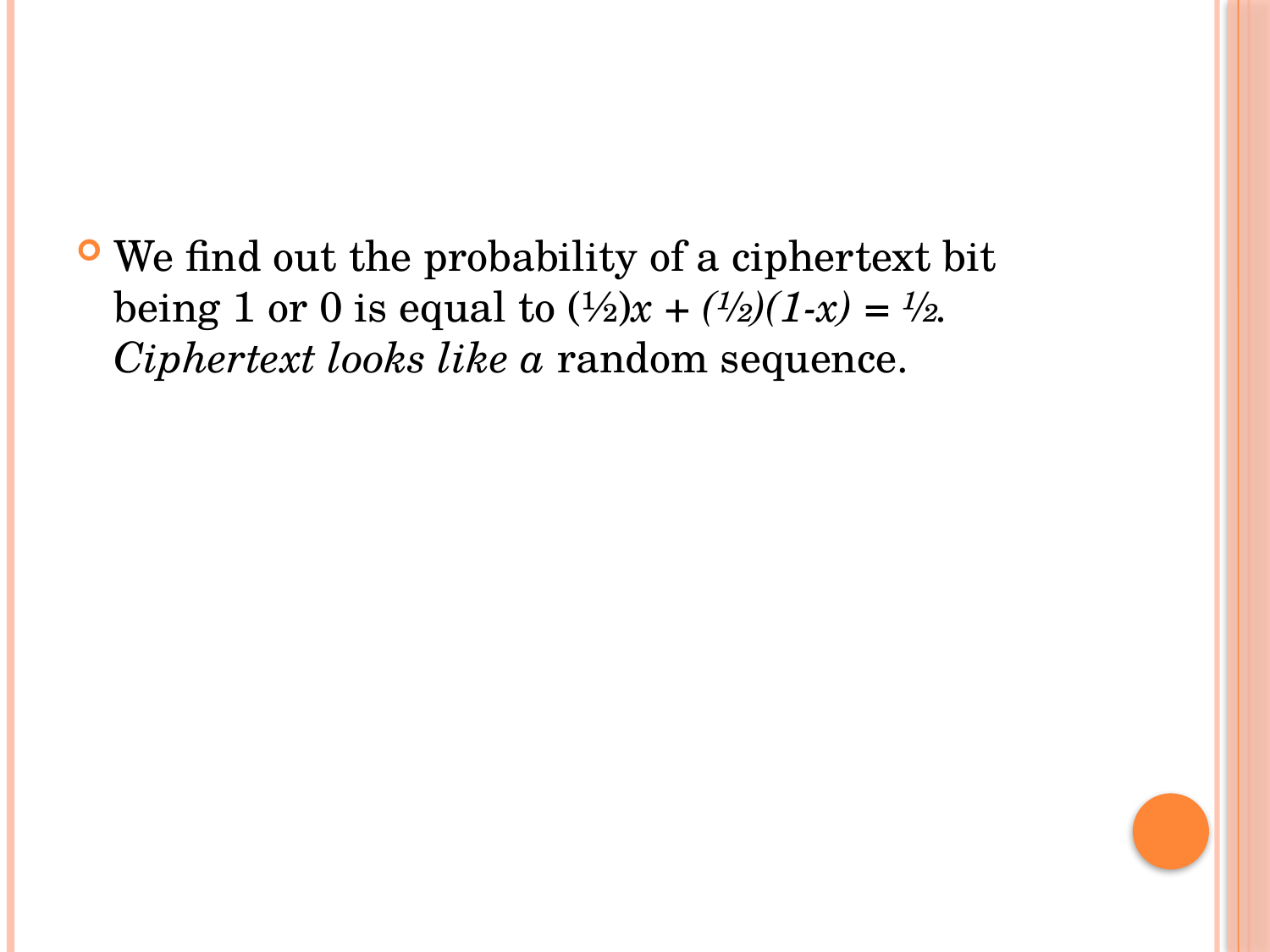

#
We find out the probability of a ciphertext bit being 1 or 0 is equal to (½)x + (½)(1-x) = ½. Ciphertext looks like a random sequence.